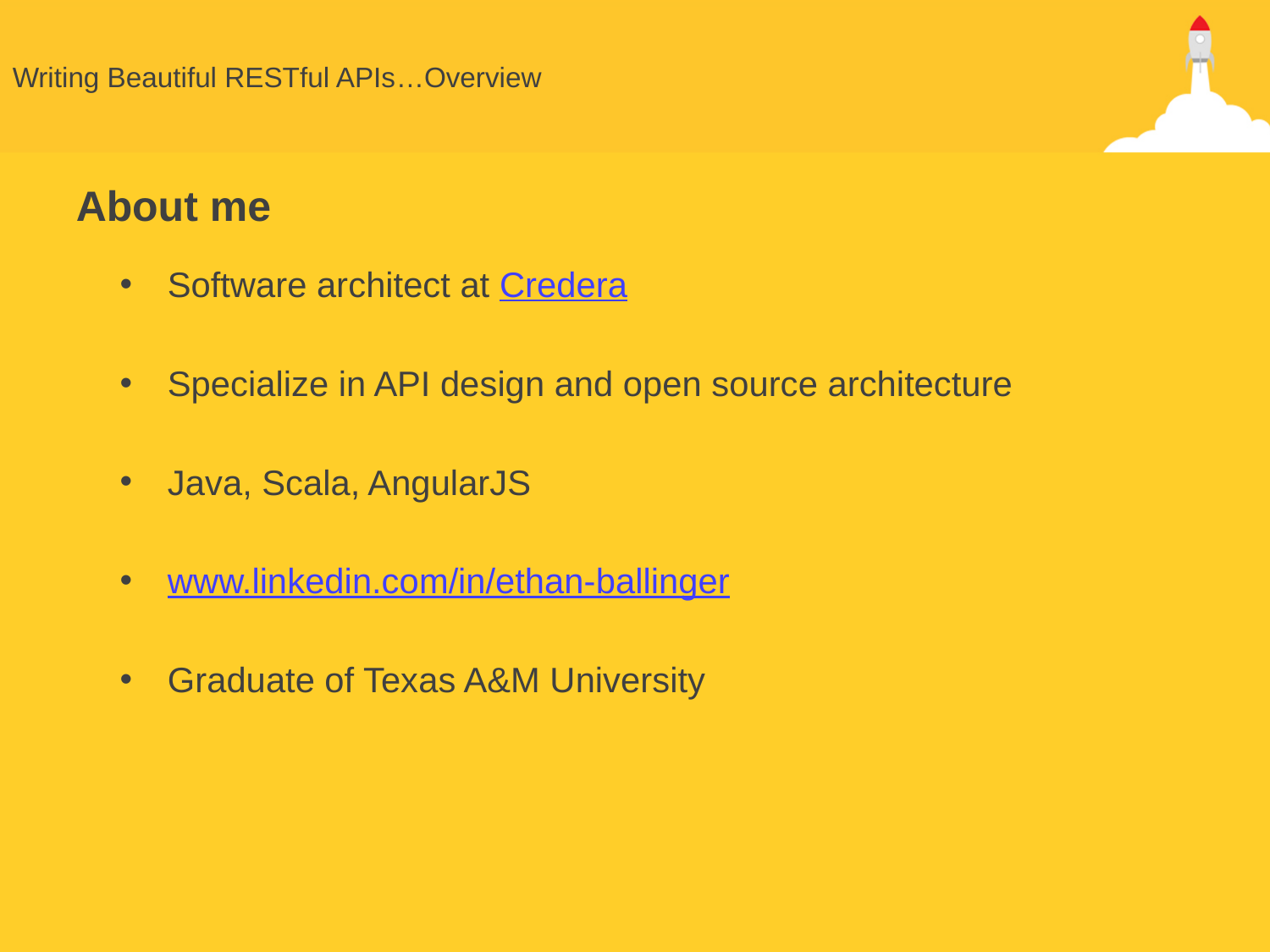

# Writing Beautiful RESTful APIs…Overview
About me
Software architect at Credera

Specialize in API design and open source architecture

Java, Scala, AngularJS

www.linkedin.com/in/ethan-ballinger

Graduate of Texas A&M University